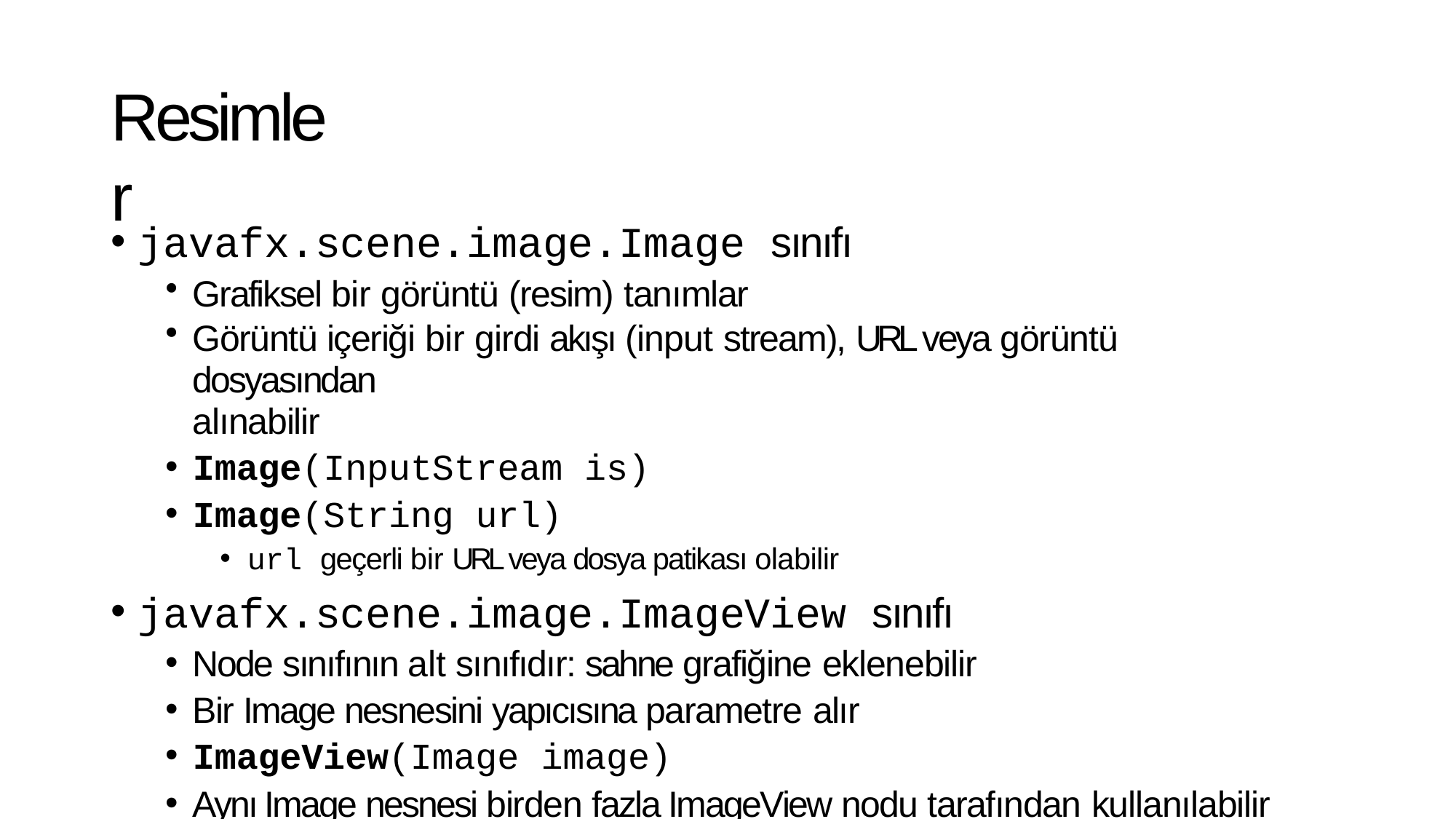

# Resimler
javafx.scene.image.Image sınıfı
Grafiksel bir görüntü (resim) tanımlar
Görüntü içeriği bir girdi akışı (input stream), URL veya görüntü dosyasından
alınabilir
Image(InputStream is)
Image(String url)
url geçerli bir URL veya dosya patikası olabilir
javafx.scene.image.ImageView sınıfı
Node sınıfının alt sınıfıdır: sahne grafiğine eklenebilir
Bir Image nesnesini yapıcısına parametre alır
ImageView(Image image)
Aynı Image nesnesi birden fazla ImageView nodu tarafından kullanılabilir